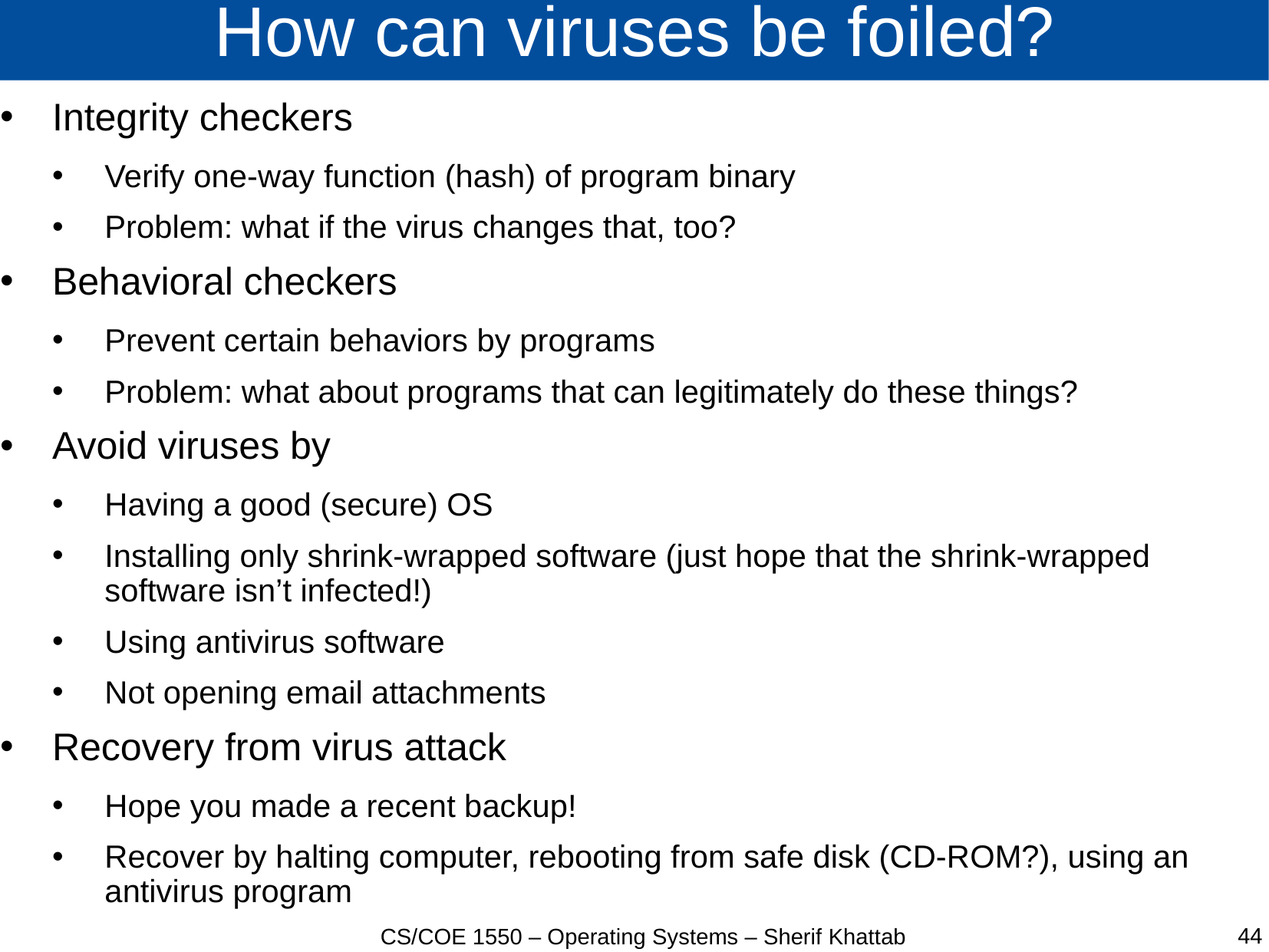

# How can viruses be foiled?
Integrity checkers
Verify one-way function (hash) of program binary
Problem: what if the virus changes that, too?
Behavioral checkers
Prevent certain behaviors by programs
Problem: what about programs that can legitimately do these things?
Avoid viruses by
Having a good (secure) OS
Installing only shrink-wrapped software (just hope that the shrink-wrapped software isn’t infected!)
Using antivirus software
Not opening email attachments
Recovery from virus attack
Hope you made a recent backup!
Recover by halting computer, rebooting from safe disk (CD-ROM?), using an antivirus program
44
CS/COE 1550 – Operating Systems – Sherif Khattab